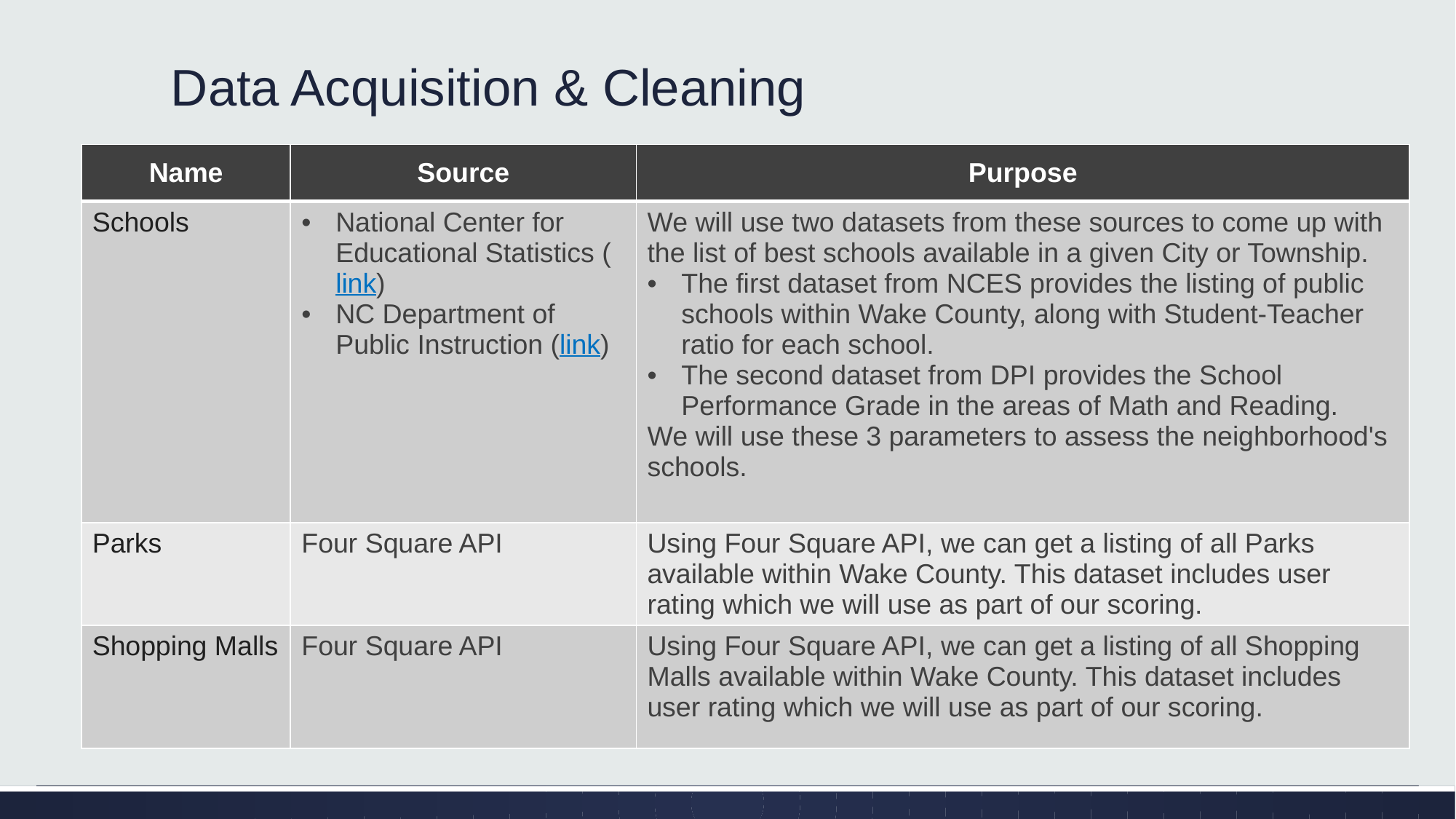

# Data Acquisition & Cleaning
| Name | Source | Purpose |
| --- | --- | --- |
| Schools | National Center for Educational Statistics (link) NC Department of Public Instruction (link) | We will use two datasets from these sources to come up with the list of best schools available in a given City or Township. The first dataset from NCES provides the listing of public schools within Wake County, along with Student-Teacher ratio for each school. The second dataset from DPI provides the School Performance Grade in the areas of Math and Reading. We will use these 3 parameters to assess the neighborhood's schools. |
| Parks | Four Square API | Using Four Square API, we can get a listing of all Parks available within Wake County. This dataset includes user rating which we will use as part of our scoring. |
| Shopping Malls | Four Square API | Using Four Square API, we can get a listing of all Shopping Malls available within Wake County. This dataset includes user rating which we will use as part of our scoring. |